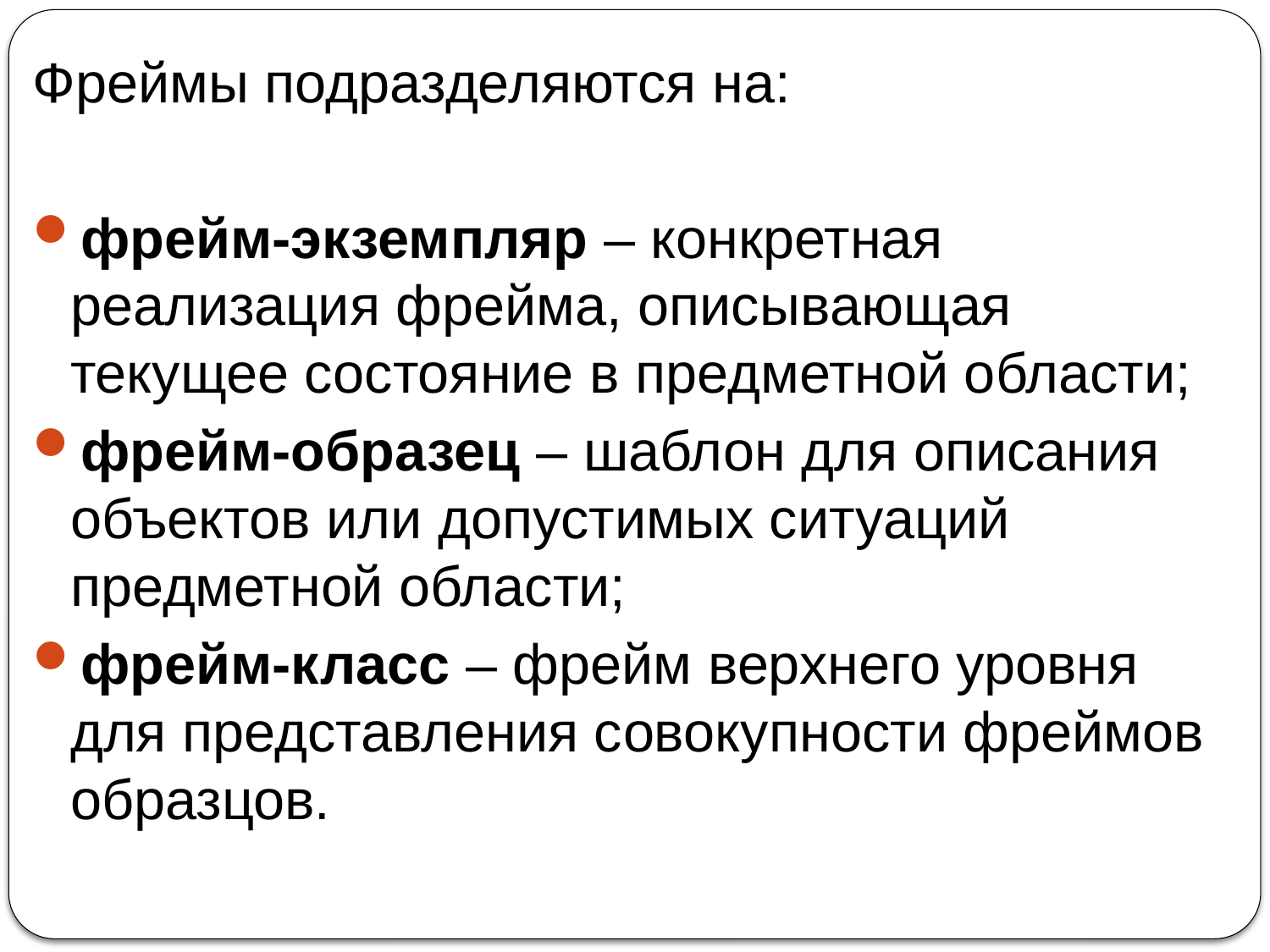

Фреймы подразделяются на:

фрейм-экземпляр – конкретная реализация фрейма, описывающая текущее состояние в предметной области;
фрейм-образец – шаблон для описания объектов или допустимых ситуаций предметной области;
фрейм-класс – фрейм верхнего уровня для представления совокупности фреймов образцов.